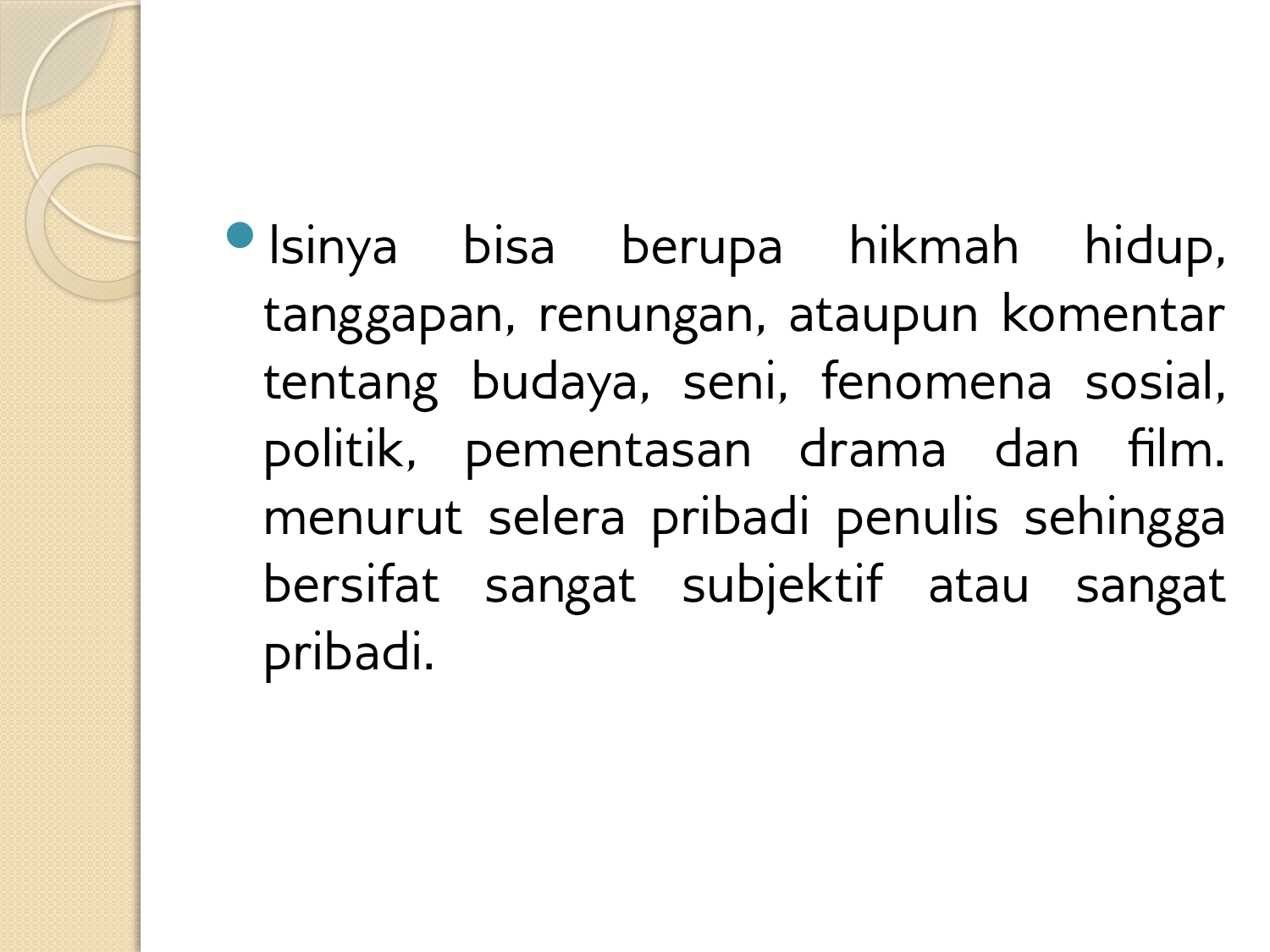

#
Isinya bisa berupa hikmah hidup, tanggapan, renungan, ataupun komentar tentang budaya, seni, fenomena sosial, politik, pementasan drama dan film. menurut selera pribadi penulis sehingga bersifat sangat subjektif atau sangat pribadi.